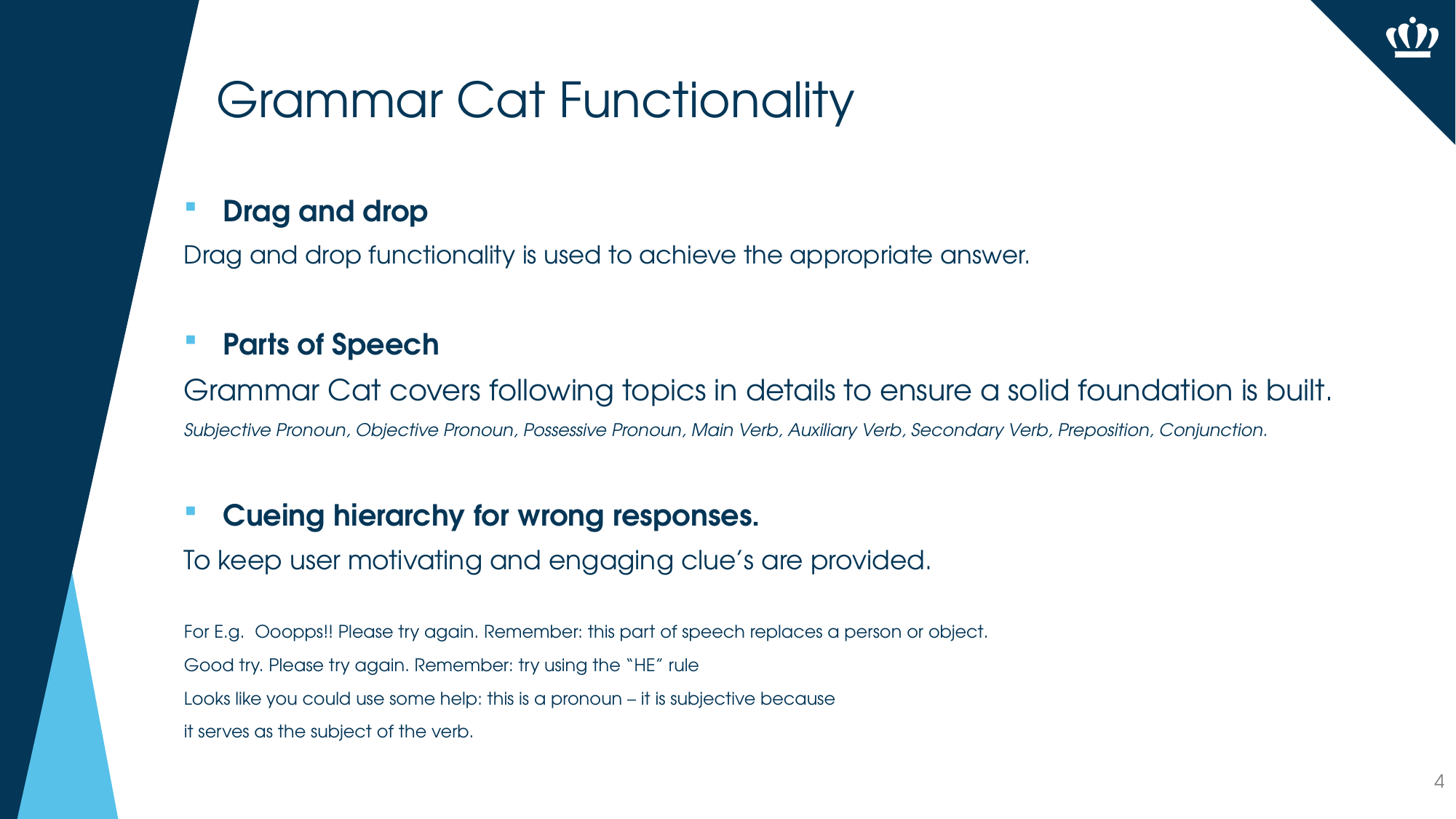

# Grammar Cat Functionality
Drag and drop
Drag and drop functionality is used to achieve the appropriate answer.

Parts of Speech
Grammar Cat covers following topics in details to ensure a solid foundation is built.
Subjective Pronoun, Objective Pronoun, Possessive Pronoun, Main Verb, Auxiliary Verb, Secondary Verb, Preposition, Conjunction.

Cueing hierarchy for wrong responses.
To keep user motivating and engaging clue’s are provided.

For E.g.  Ooopps!! Please try again. Remember: this part of speech replaces a person or object.
Good try. Please try again. Remember: try using the “HE” rule
Looks like you could use some help: this is a pronoun – it is subjective because
it serves as the subject of the verb.

4